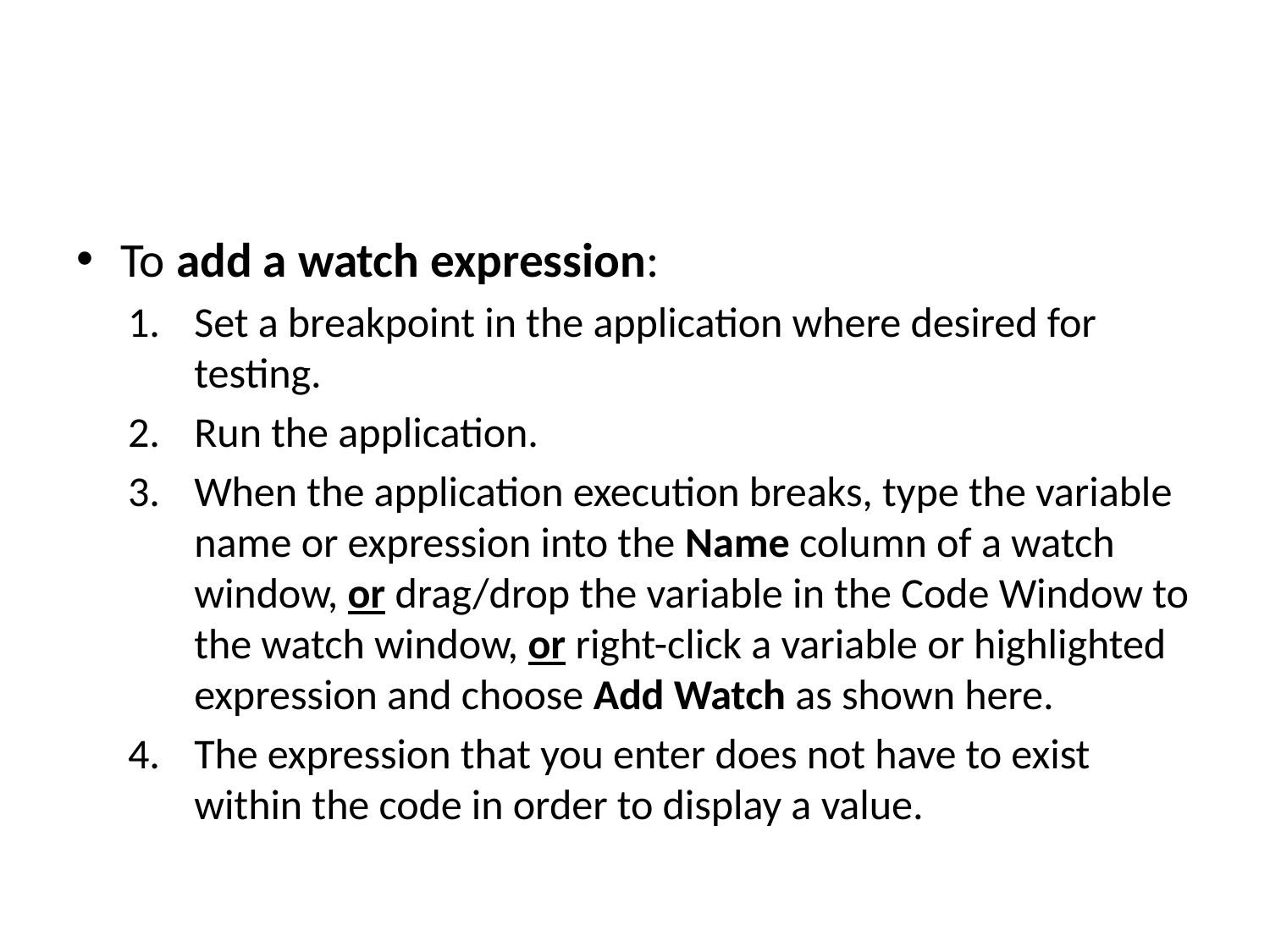

#
To add a watch expression:
Set a breakpoint in the application where desired for testing.
Run the application.
When the application execution breaks, type the variable name or expression into the Name column of a watch window, or drag/drop the variable in the Code Window to the watch window, or right-click a variable or highlighted expression and choose Add Watch as shown here.
The expression that you enter does not have to exist within the code in order to display a value.